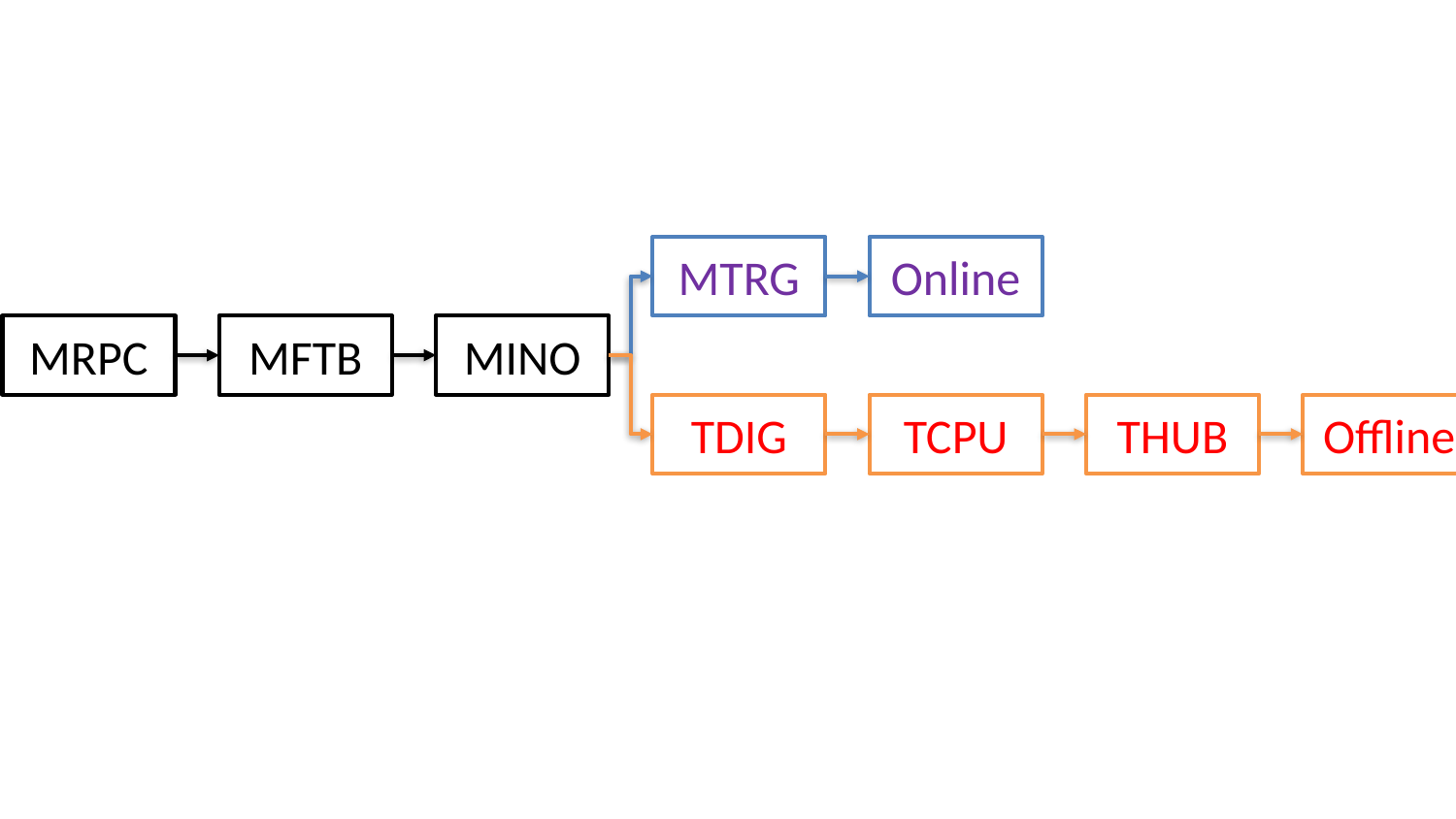

MTRG
Online
MINO
MRPC
MFTB
TDIG
TCPU
THUB
Offline